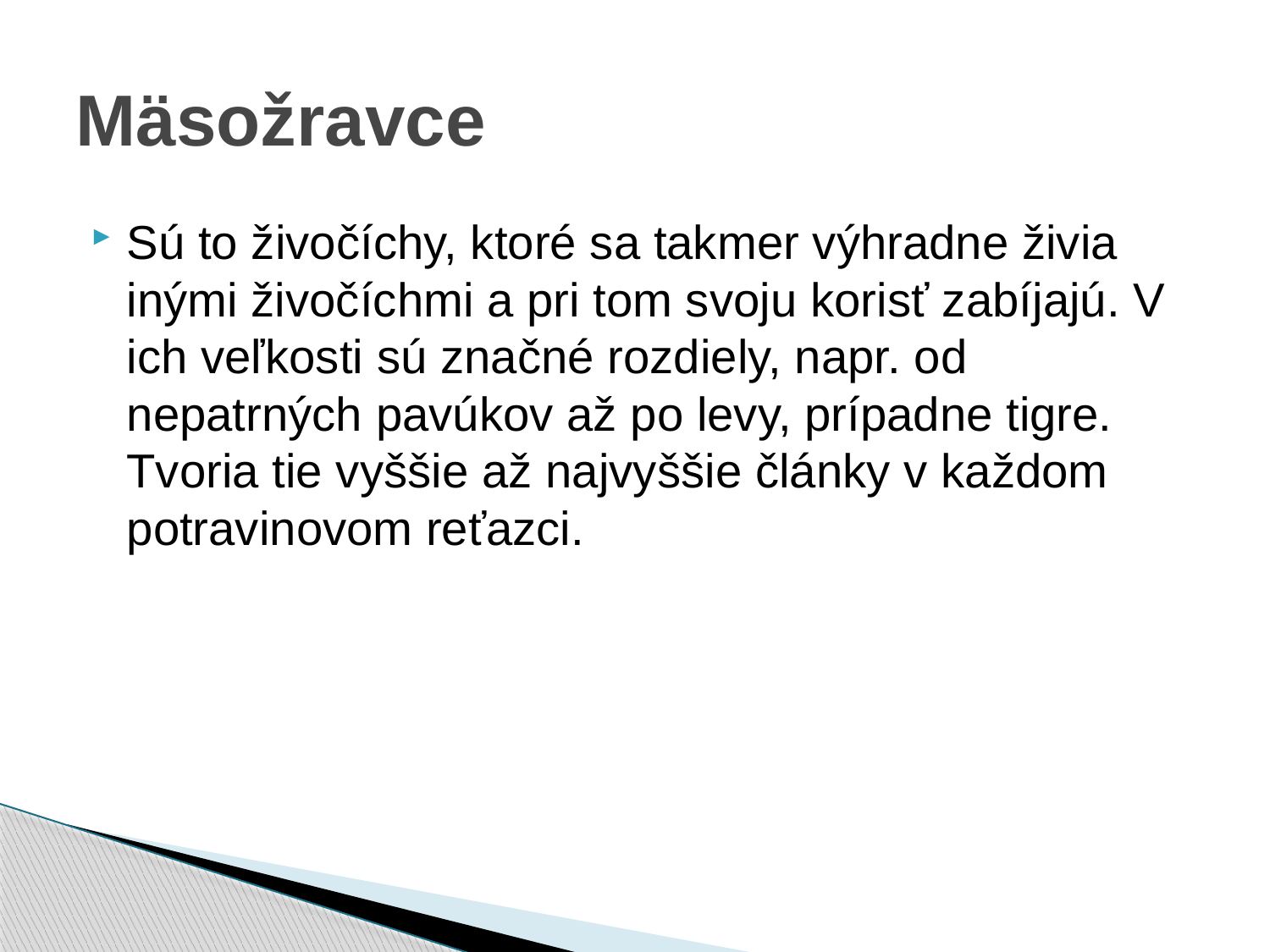

# Mäsožravce
Sú to živočíchy, ktoré sa takmer výhradne živia inými živočíchmi a pri tom svoju korisť zabíjajú. V ich veľkosti sú značné rozdiely, napr. od nepatrných pavúkov až po levy, prípadne tigre. Tvoria tie vyššie až najvyššie články v každom potravinovom reťazci.